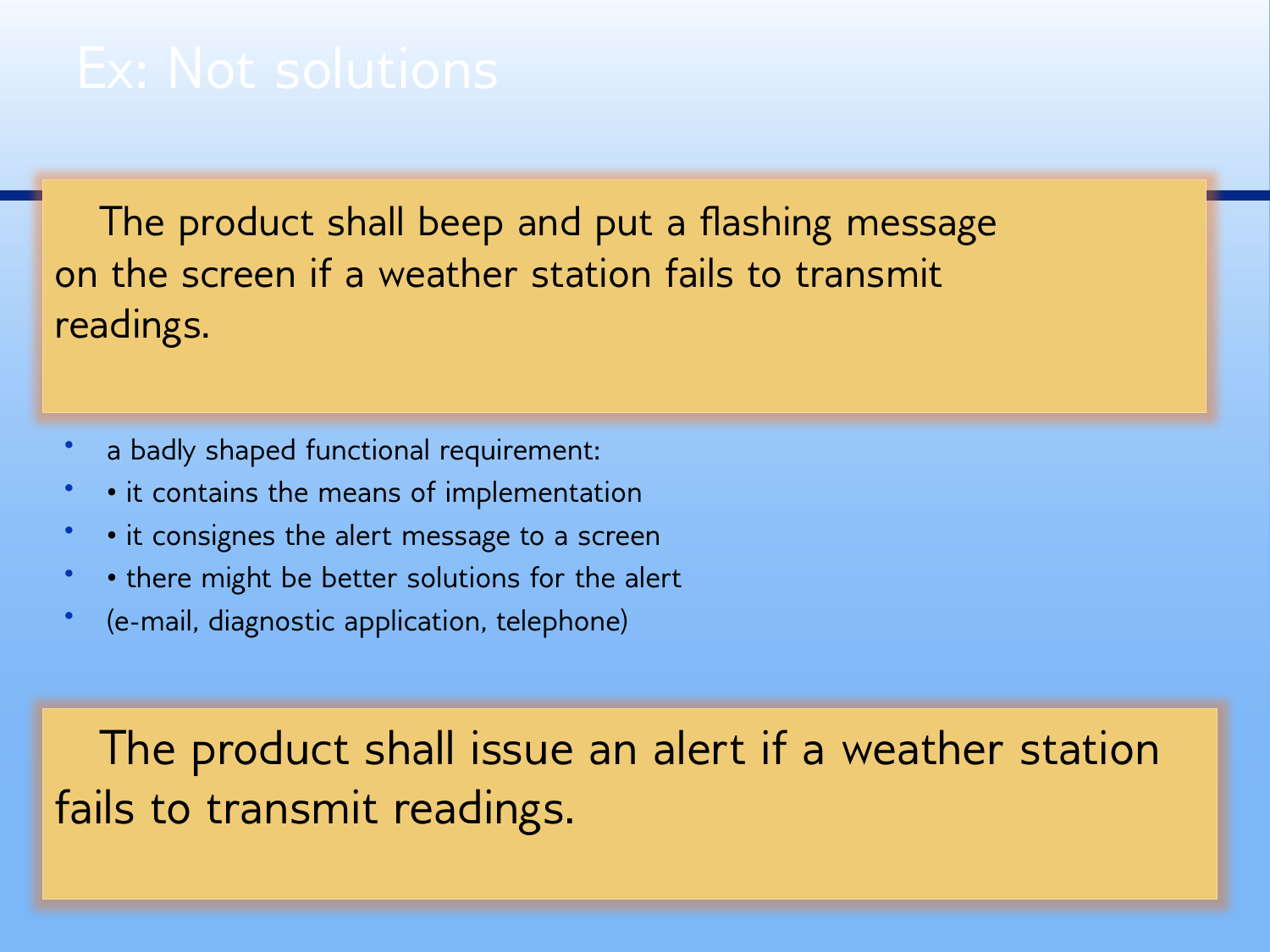

# Ex: Not solutions
   The product shall beep and put a flashing message
on the screen if a weather station fails to transmit
readings.

a badly shaped functional requirement:
• it contains the means of implementation
• it consignes the alert message to a screen
• there might be better solutions for the alert
(e-mail, diagnostic application, telephone)

   The product shall issue an alert if a weather station
fails to transmit readings.